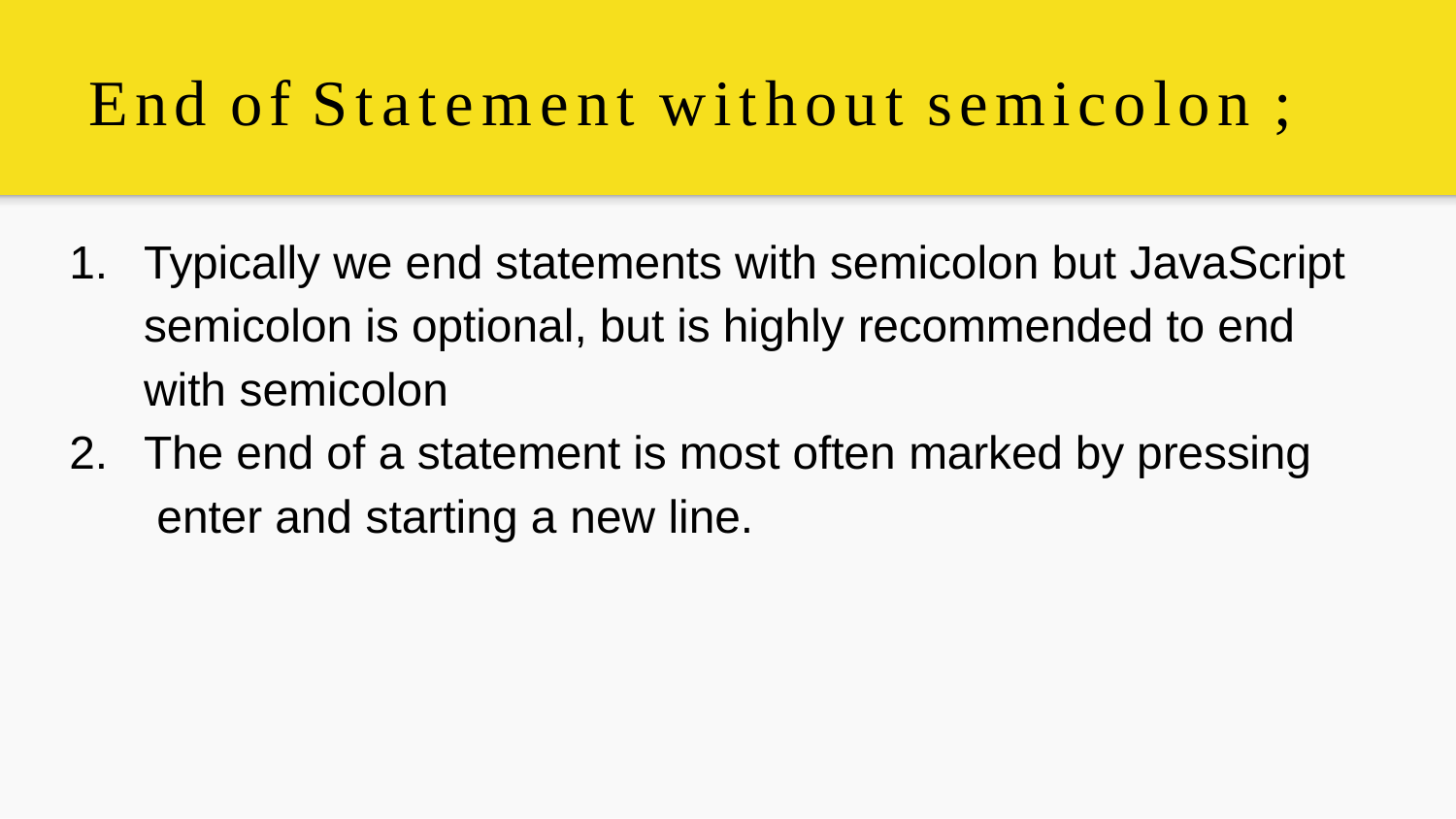

# End of Statement without semicolon ;

Typically we end statements with semicolon but JavaScript  semicolon is optional, but is highly recommended to end  with semicolon
The end of a statement is most often marked by pressing  enter and starting a new line.